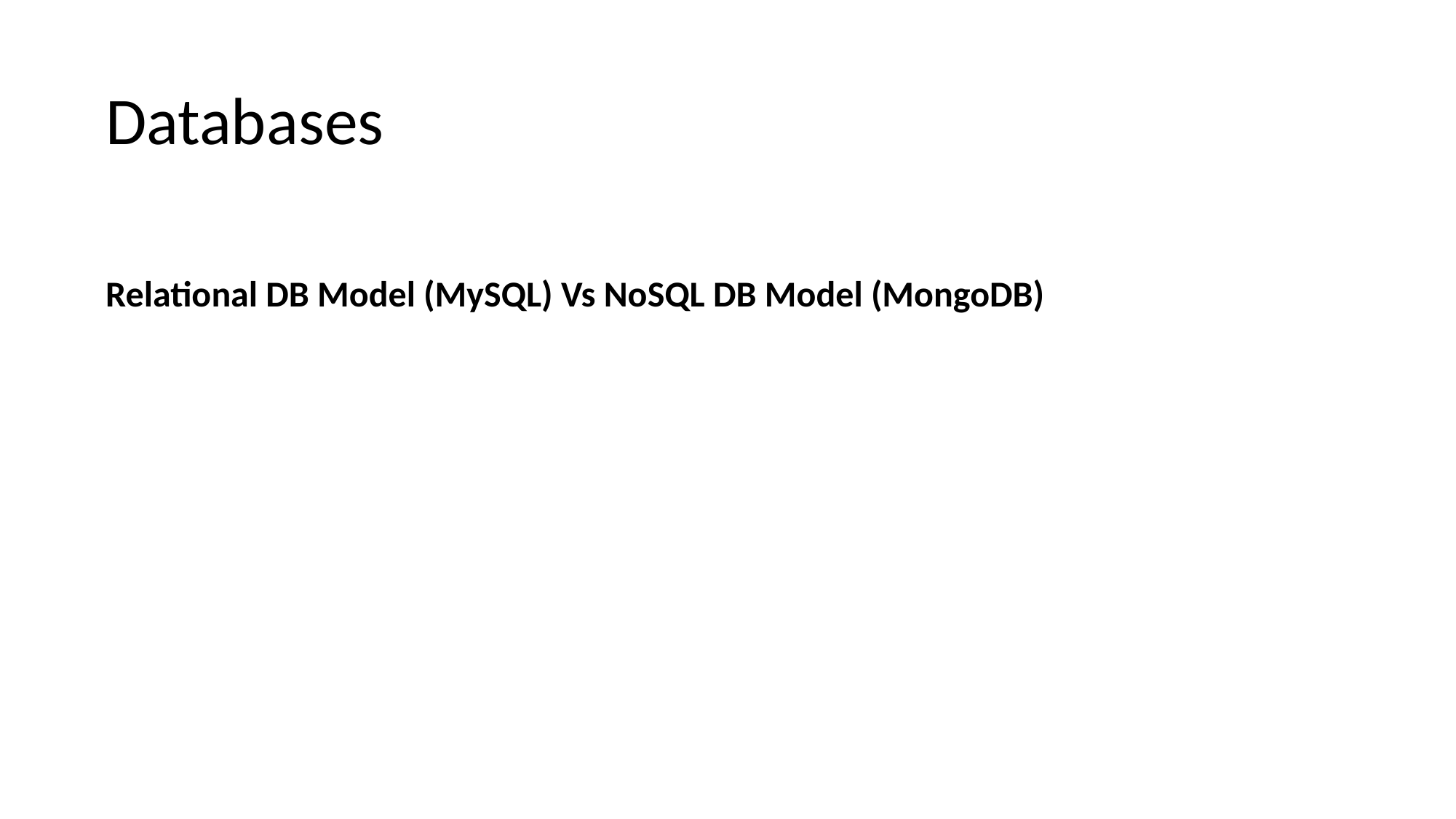

# Databases
Relational DB Model (MySQL) Vs NoSQL DB Model (MongoDB)